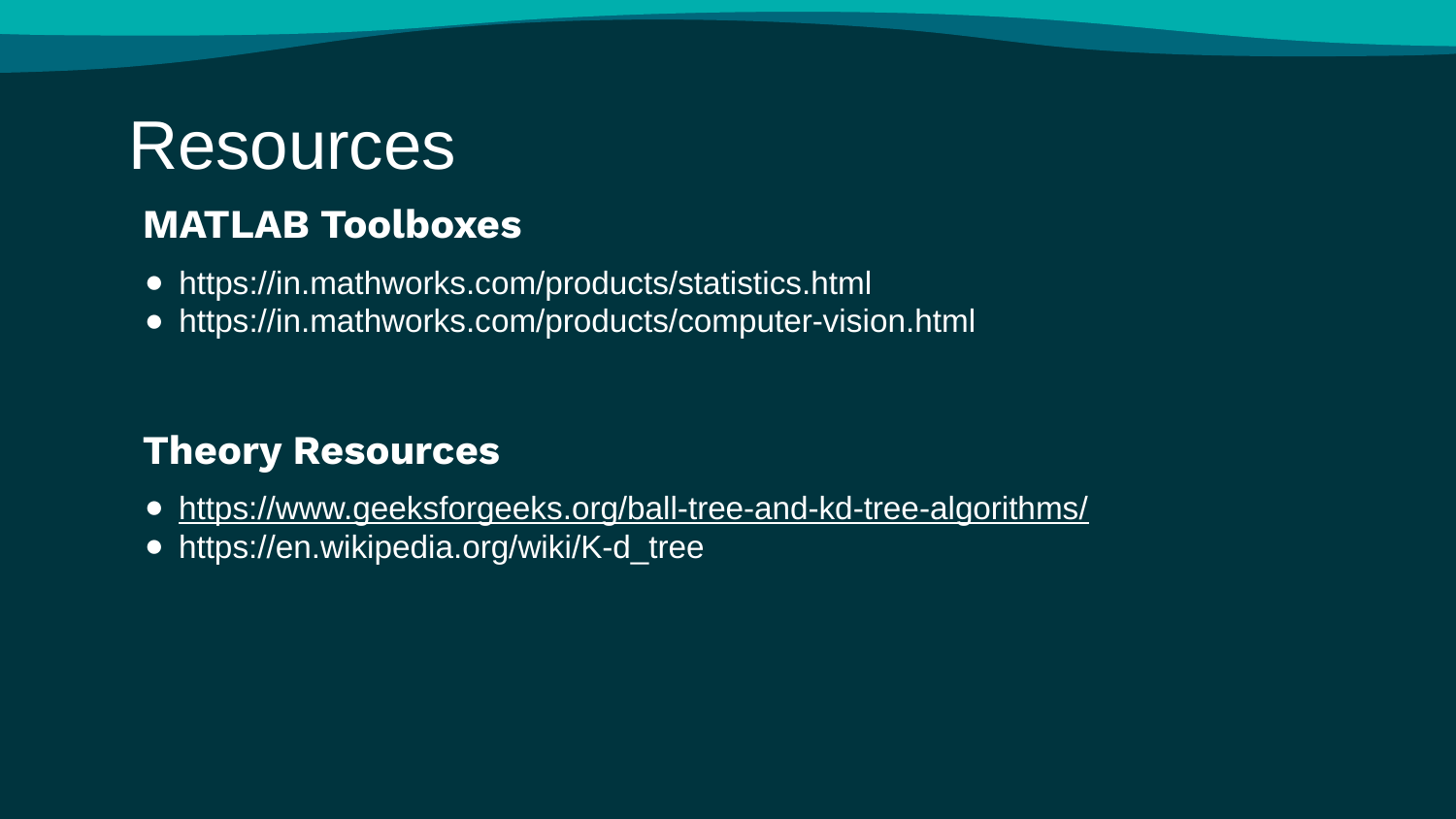

# Resources
MATLAB Toolboxes
https://in.mathworks.com/products/statistics.html
https://in.mathworks.com/products/computer-vision.html
Theory Resources
https://www.geeksforgeeks.org/ball-tree-and-kd-tree-algorithms/
https://en.wikipedia.org/wiki/K-d_tree